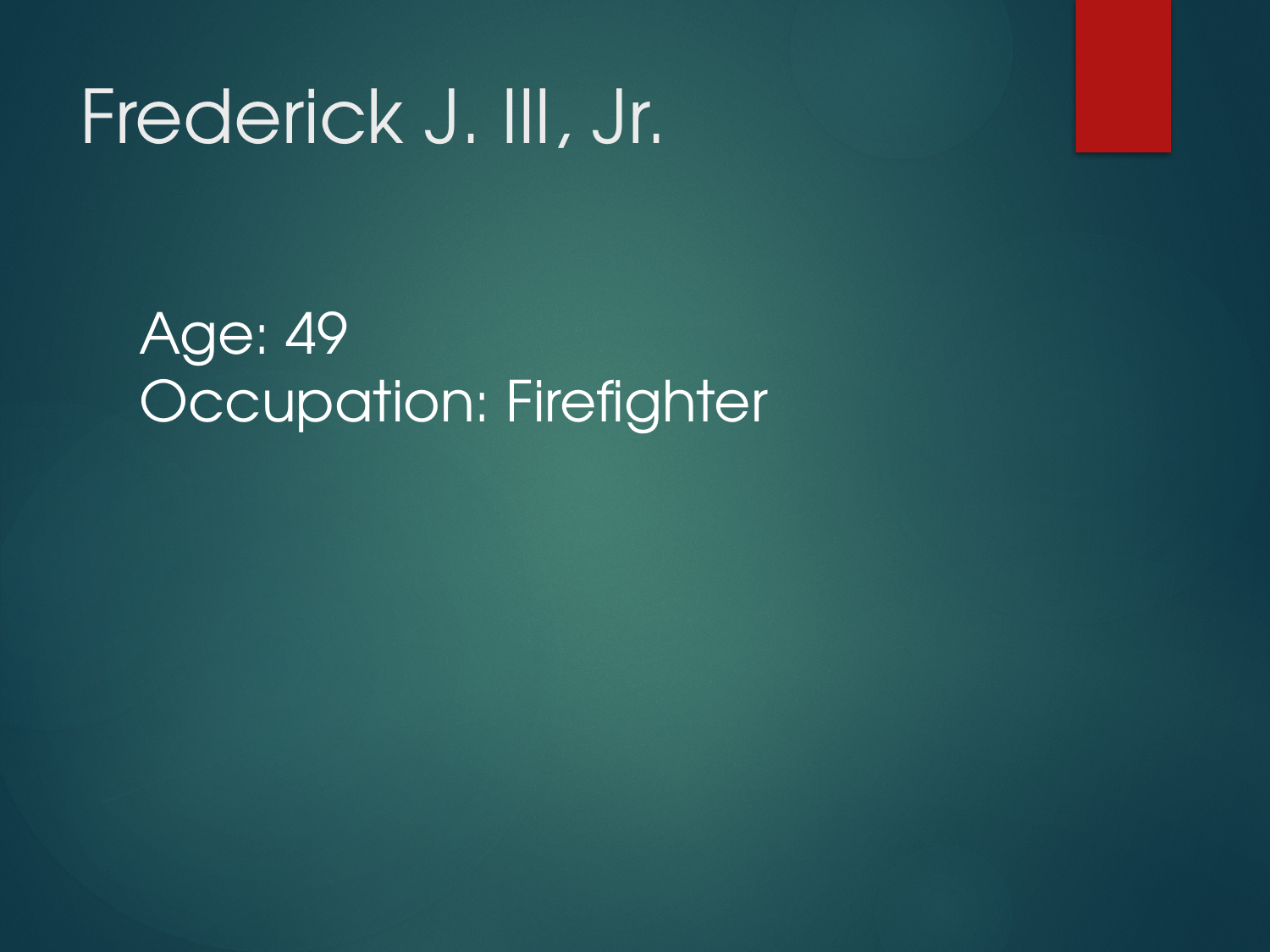

# Frederick J. III, Jr.

Age: 49
Occupation: Firefighter